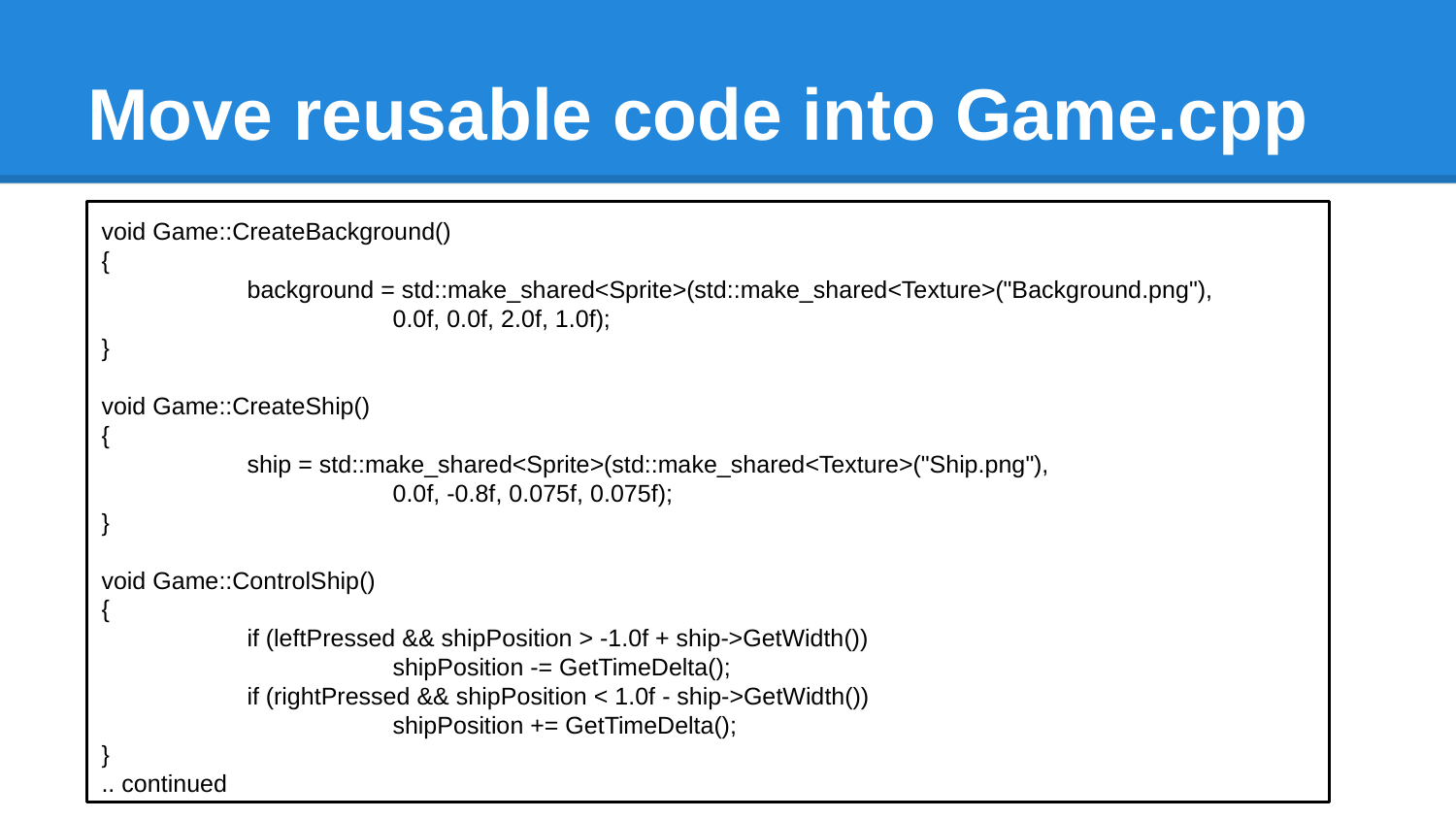

# Move reusable code into Game.cpp
void Game::CreateBackground()
{
	background = std::make_shared<Sprite>(std::make_shared<Texture>("Background.png"),
		0.0f, 0.0f, 2.0f, 1.0f);
}

void Game::CreateShip()
{
	ship = std::make_shared<Sprite>(std::make_shared<Texture>("Ship.png"),
		0.0f, -0.8f, 0.075f, 0.075f);
}

void Game::ControlShip()
{
	if (leftPressed && shipPosition > -1.0f + ship->GetWidth())
		shipPosition -= GetTimeDelta();
	if (rightPressed && shipPosition < 1.0f - ship->GetWidth())
		shipPosition += GetTimeDelta();
}
.. continued